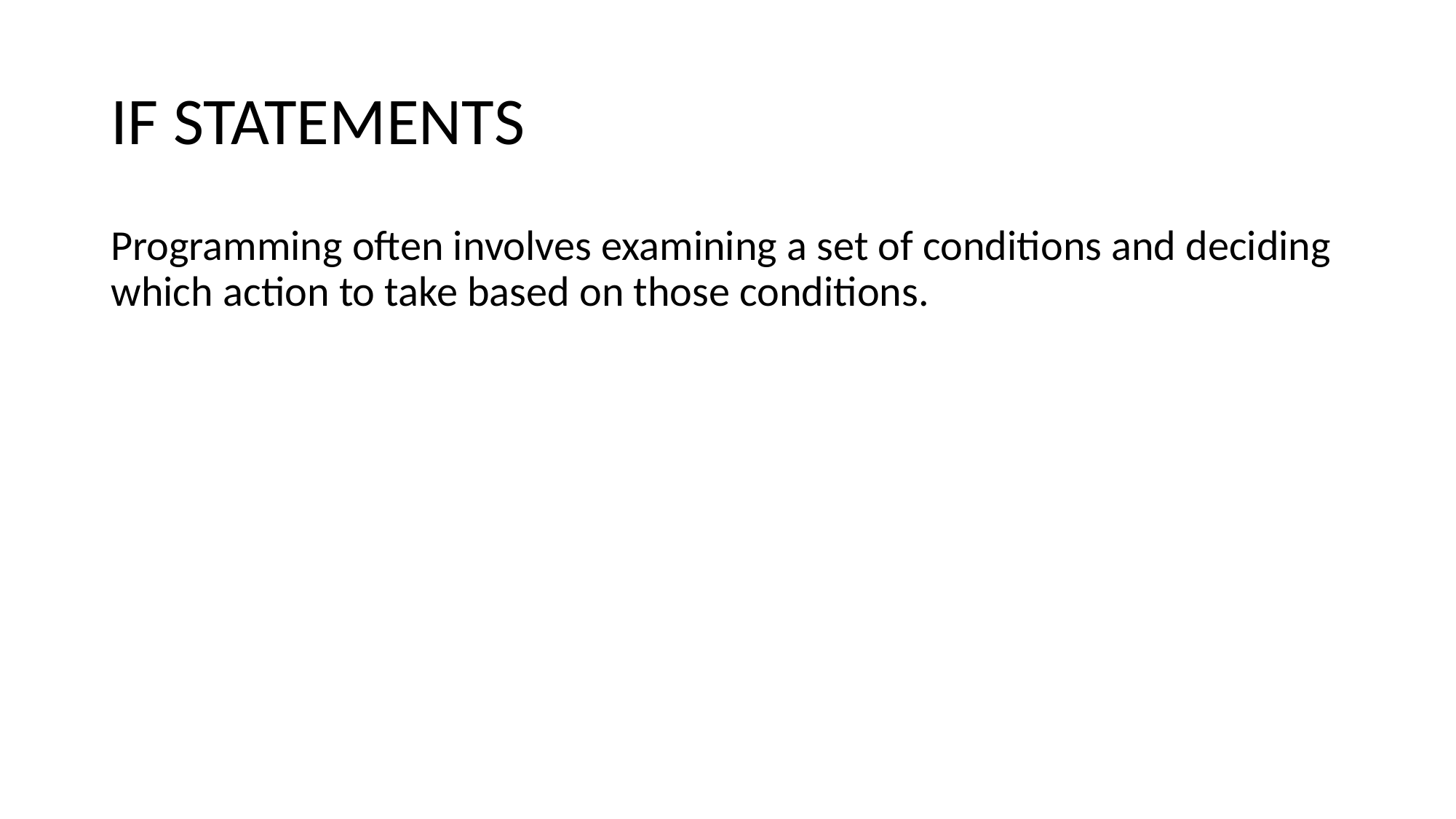

# IF STATEMENTS
Programming often involves examining a set of conditions and deciding which action to take based on those conditions.